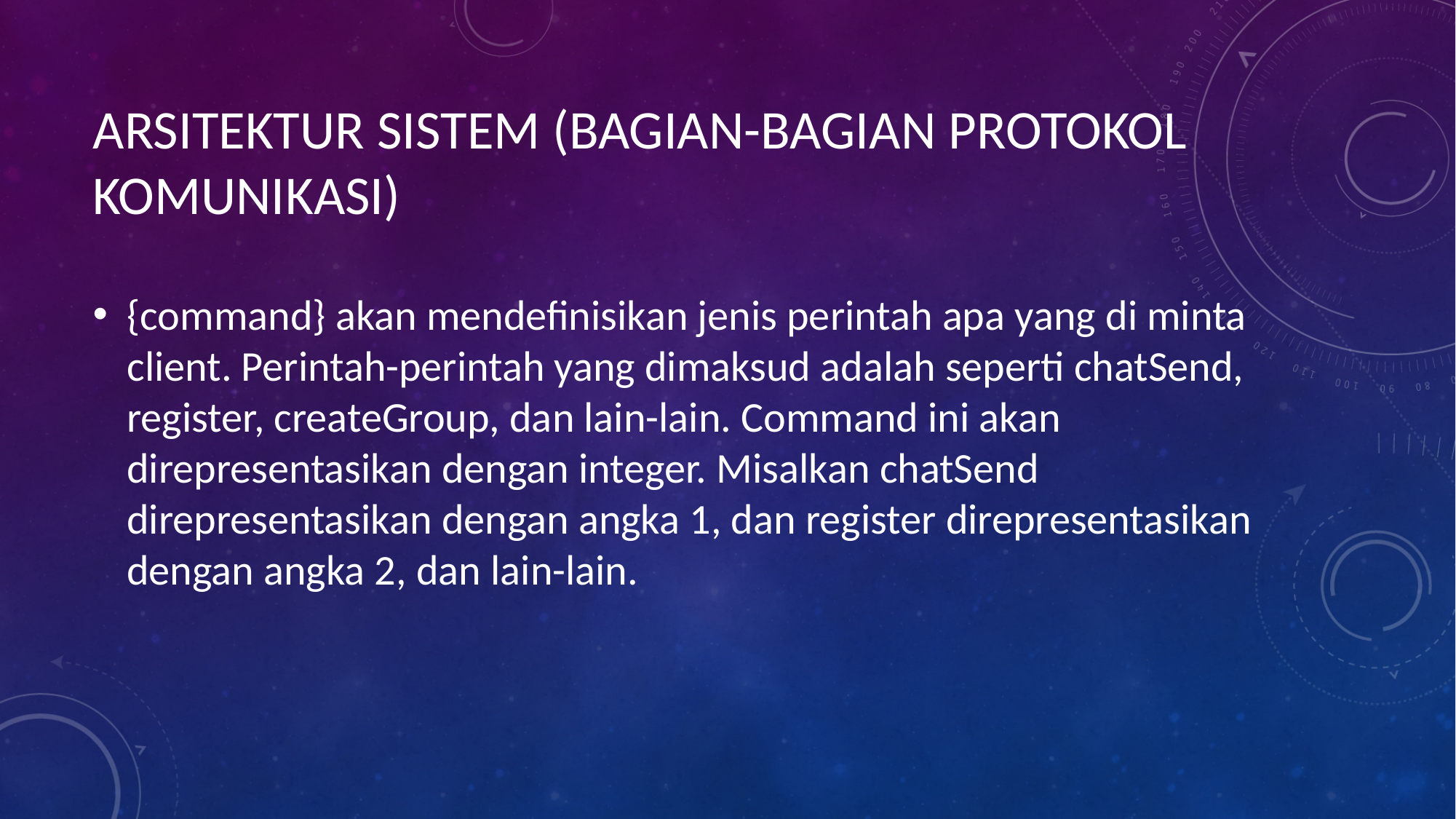

# Arsitektur sistem (bagian-bagian Protokol komunikasi)
{command} akan mendefinisikan jenis perintah apa yang di minta client. Perintah-perintah yang dimaksud adalah seperti chatSend, register, createGroup, dan lain-lain. Command ini akan direpresentasikan dengan integer. Misalkan chatSend direpresentasikan dengan angka 1, dan register direpresentasikan dengan angka 2, dan lain-lain.